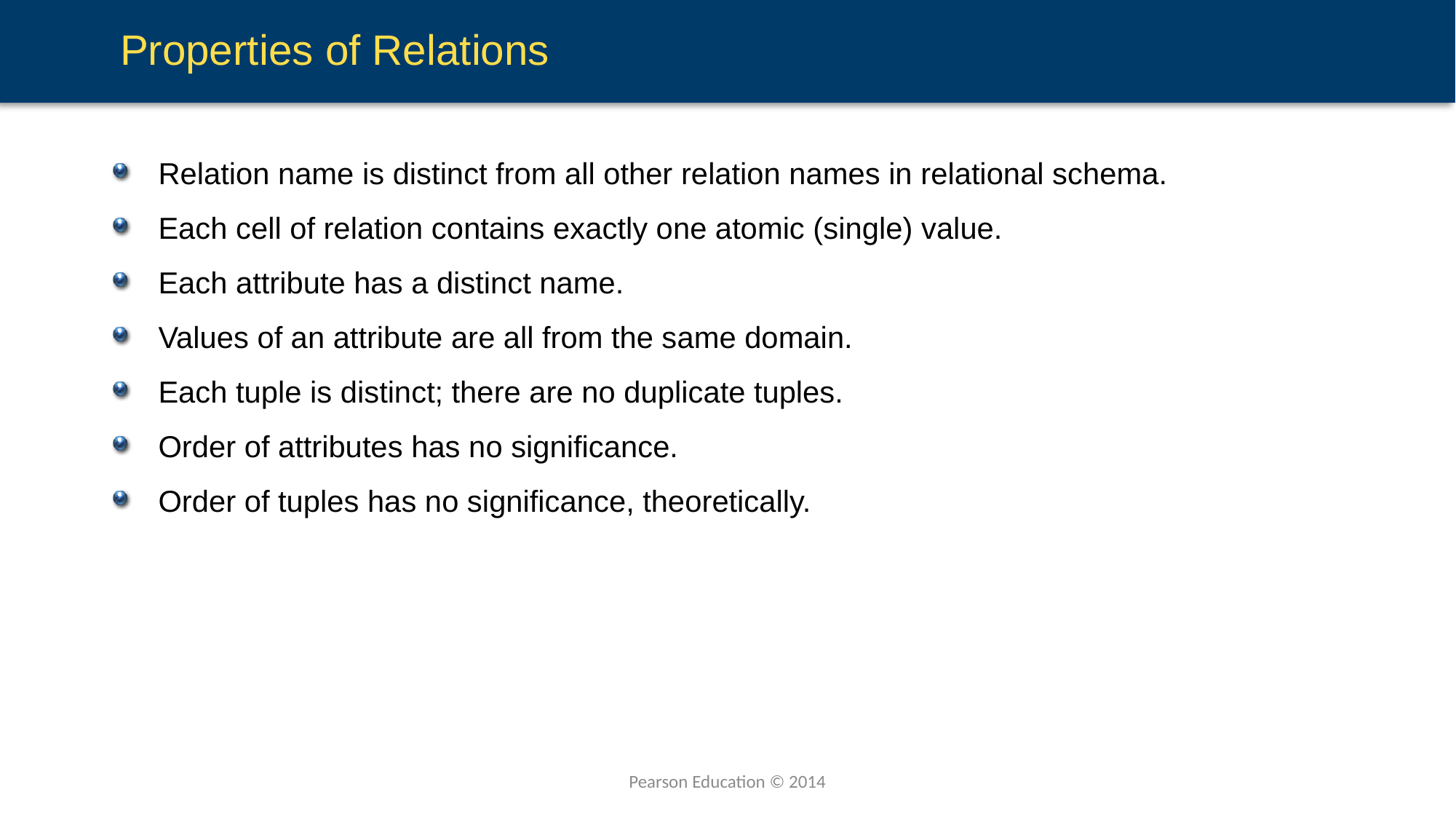

# Properties of Relations
Relation name is distinct from all other relation names in relational schema.
Each cell of relation contains exactly one atomic (single) value.
Each attribute has a distinct name.
Values of an attribute are all from the same domain.
Each tuple is distinct; there are no duplicate tuples.
Order of attributes has no significance.
Order of tuples has no significance, theoretically.

Pearson Education © 2014